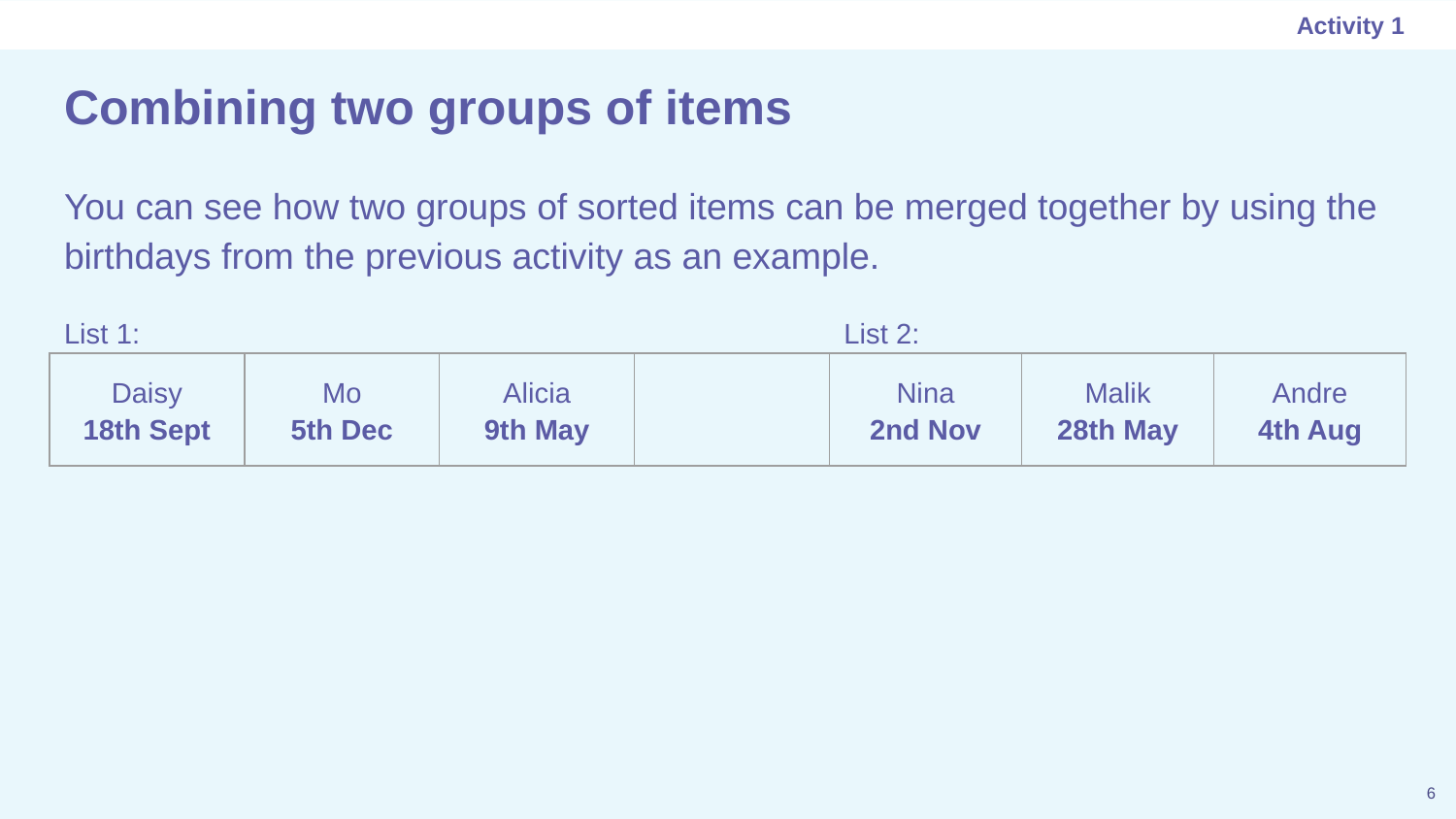

Activity 1
# Combining two groups of items
You can see how two groups of sorted items can be merged together by using the birthdays from the previous activity as an example.
List 2:
List 1:
| Daisy 18th Sept | Mo 5th Dec | Alicia 9th May |  | Nina 2nd Nov | Malik 28th May | Andre 4th Aug |
| --- | --- | --- | --- | --- | --- | --- |
6